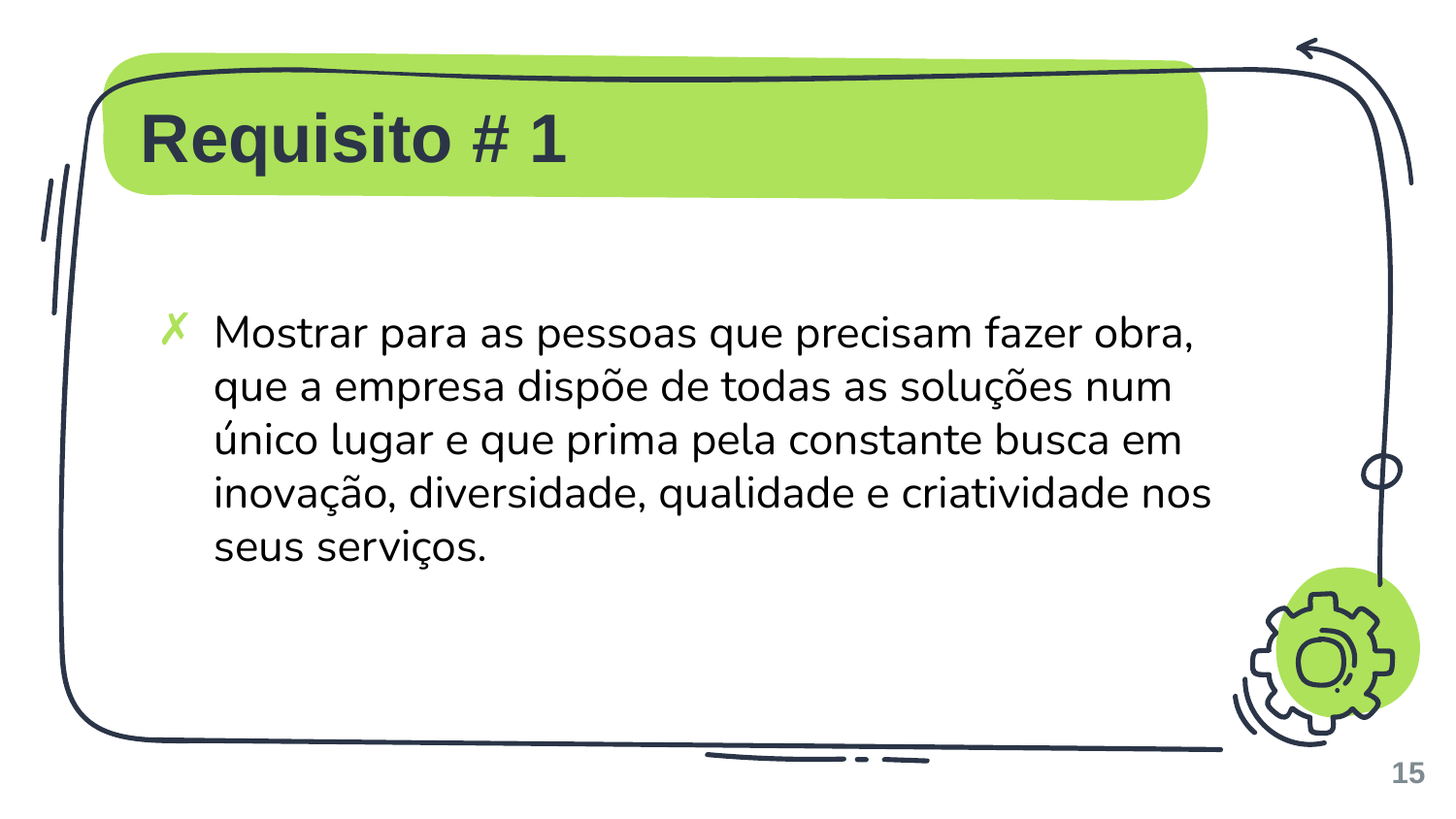

# Requisito # 1
Mostrar para as pessoas que precisam fazer obra, que a empresa dispõe de todas as soluções num único lugar e que prima pela constante busca em inovação, diversidade, qualidade e criatividade nos seus serviços.

15